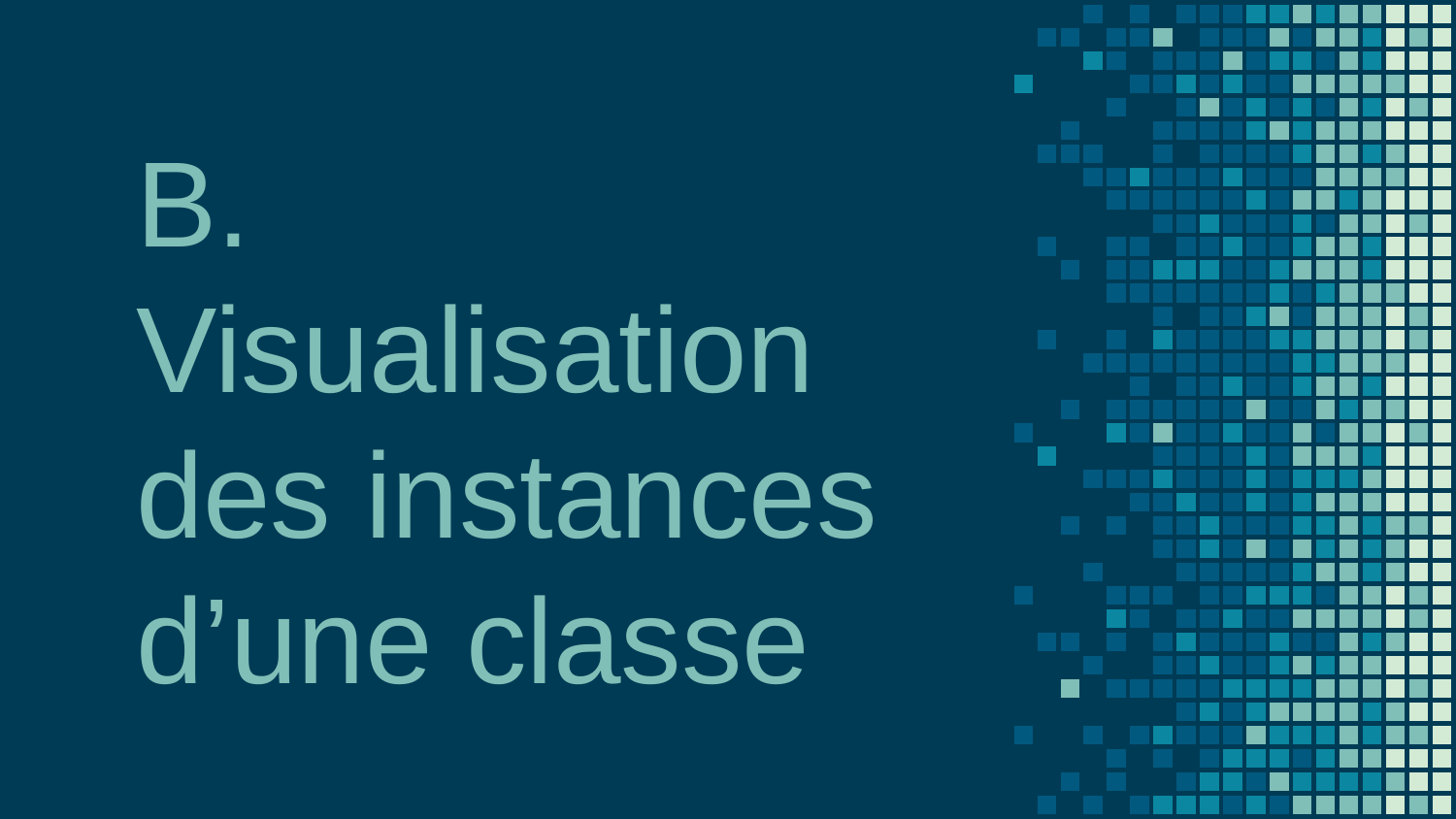

# B.
Visualisation des instances d’une classe